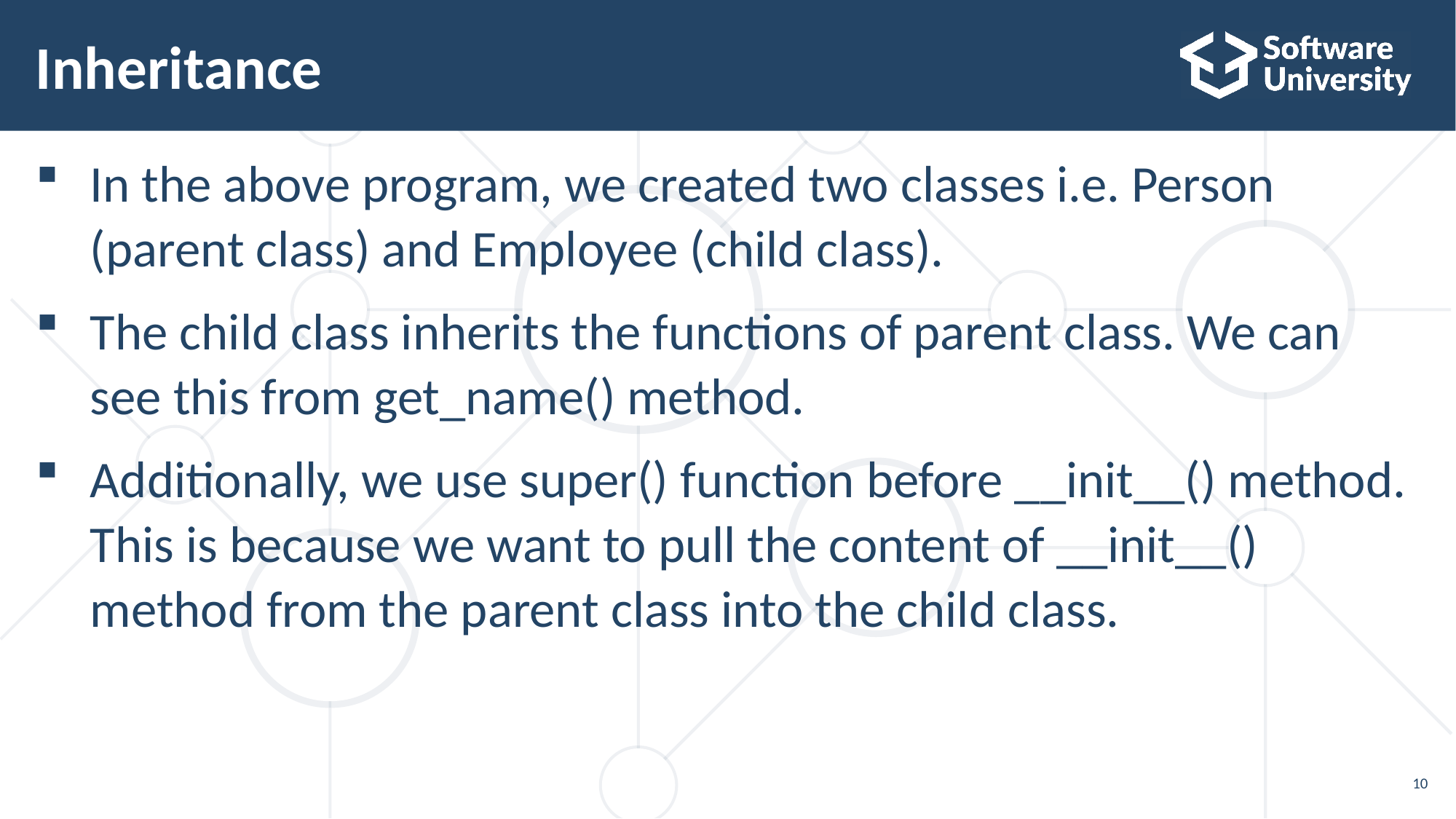

# Inheritance
In the above program, we created two classes i.e. Person (parent class) and Employee (child class).
The child class inherits the functions of parent class. We can see this from get_name() method.
Additionally, we use super() function before __init__() method. This is because we want to pull the content of __init__() method from the parent class into the child class.
10